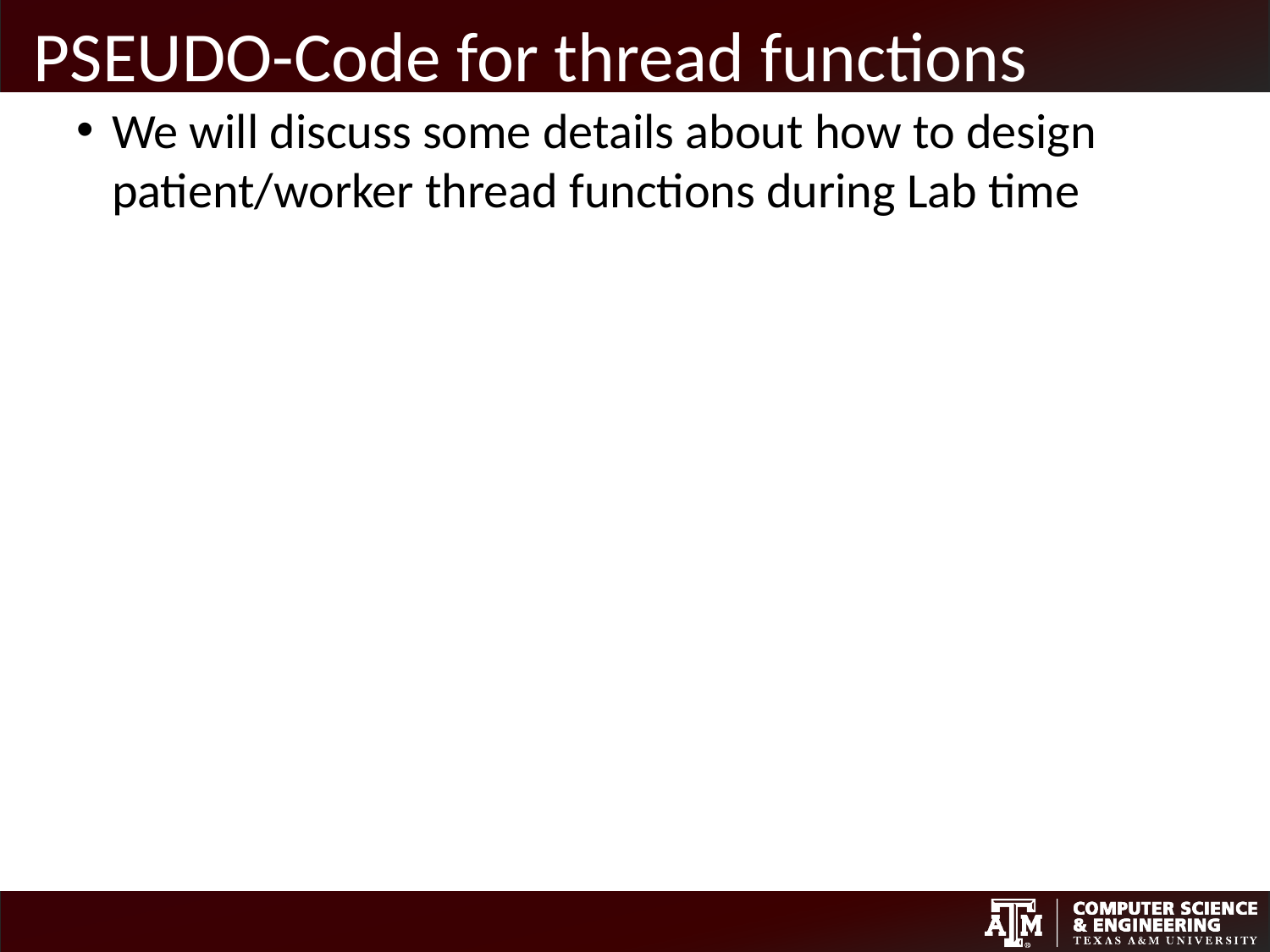

# PSEUDO-Code for thread functions
We will discuss some details about how to design patient/worker thread functions during Lab time